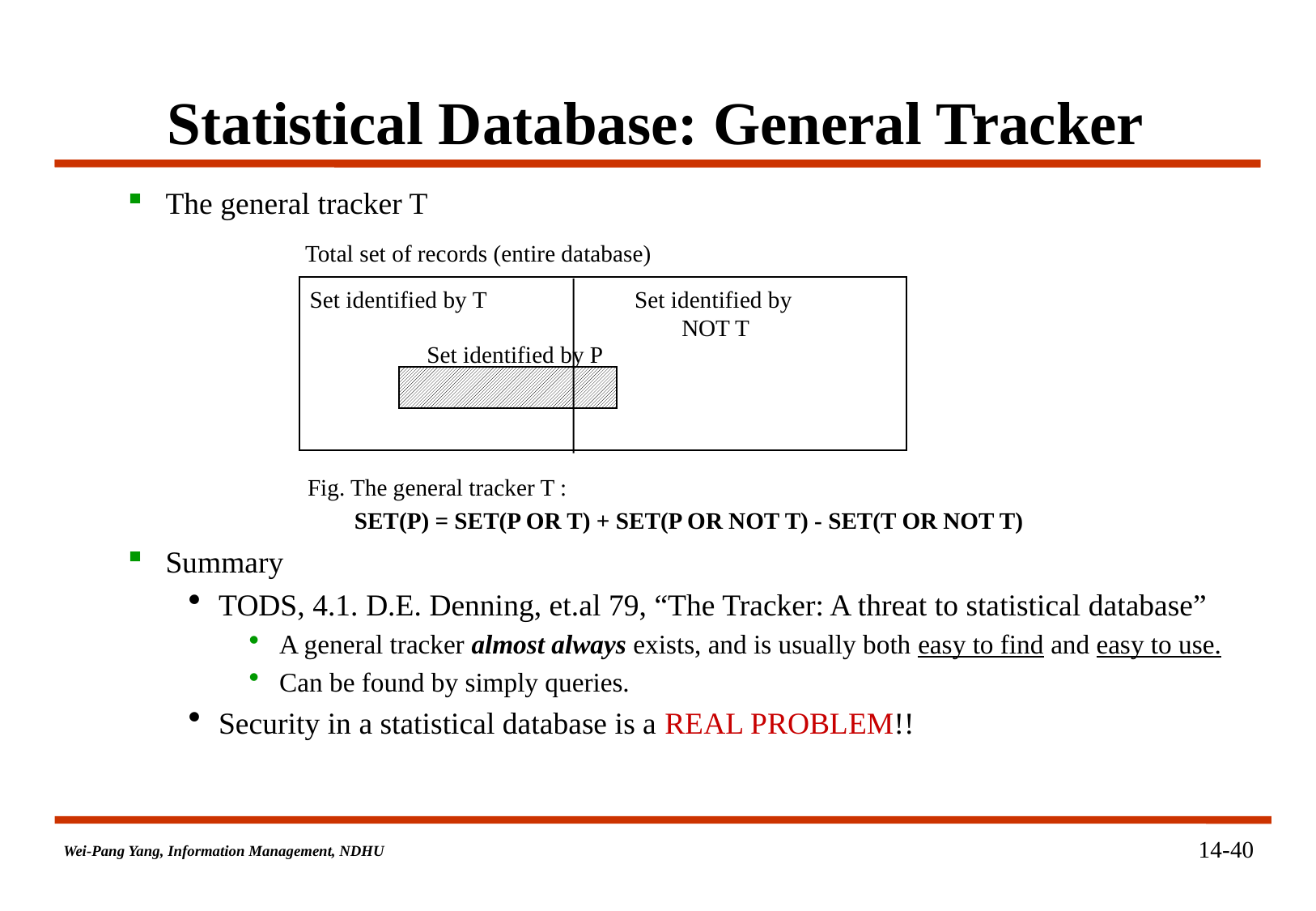

# Statistical Database: General Tracker
The general tracker T

Summary
TODS, 4.1. D.E. Denning, et.al 79, “The Tracker: A threat to statistical database”
A general tracker almost always exists, and is usually both easy to find and easy to use.
Can be found by simply queries.
Security in a statistical database is a REAL PROBLEM!!
Total set of records (entire database)

Set identified by T
Set identified by
        NOT T
                   Set identified by P

Fig. The general tracker T :
        SET(P) = SET(P OR T) + SET(P OR NOT T) - SET(T OR NOT T)
14-40